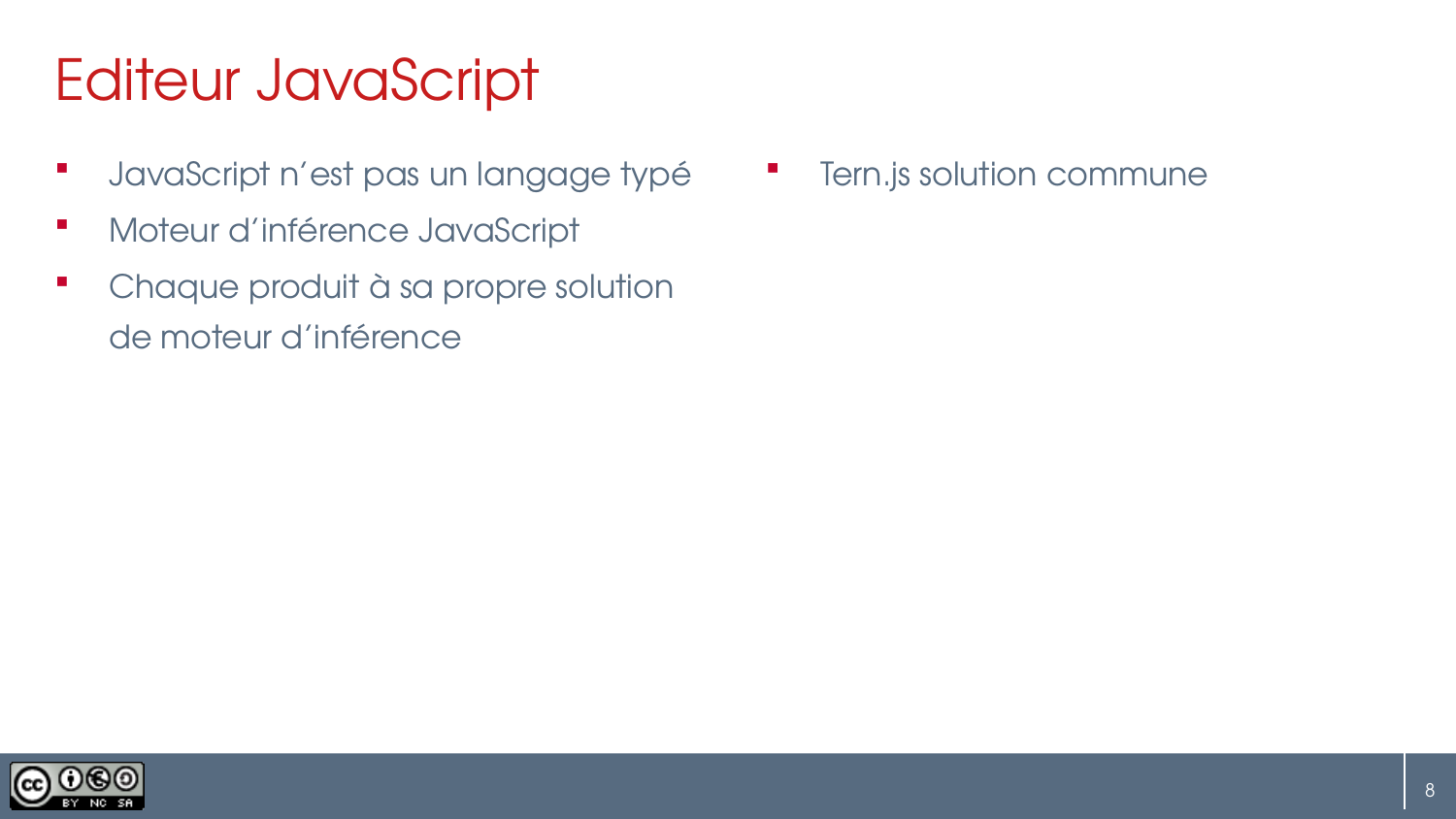

# Editeur JavaScript
JavaScript n’est pas un langage typé
Moteur d’inférence JavaScript
Chaque produit à sa propre solution de moteur d’inférence

Tern.js solution commune

8